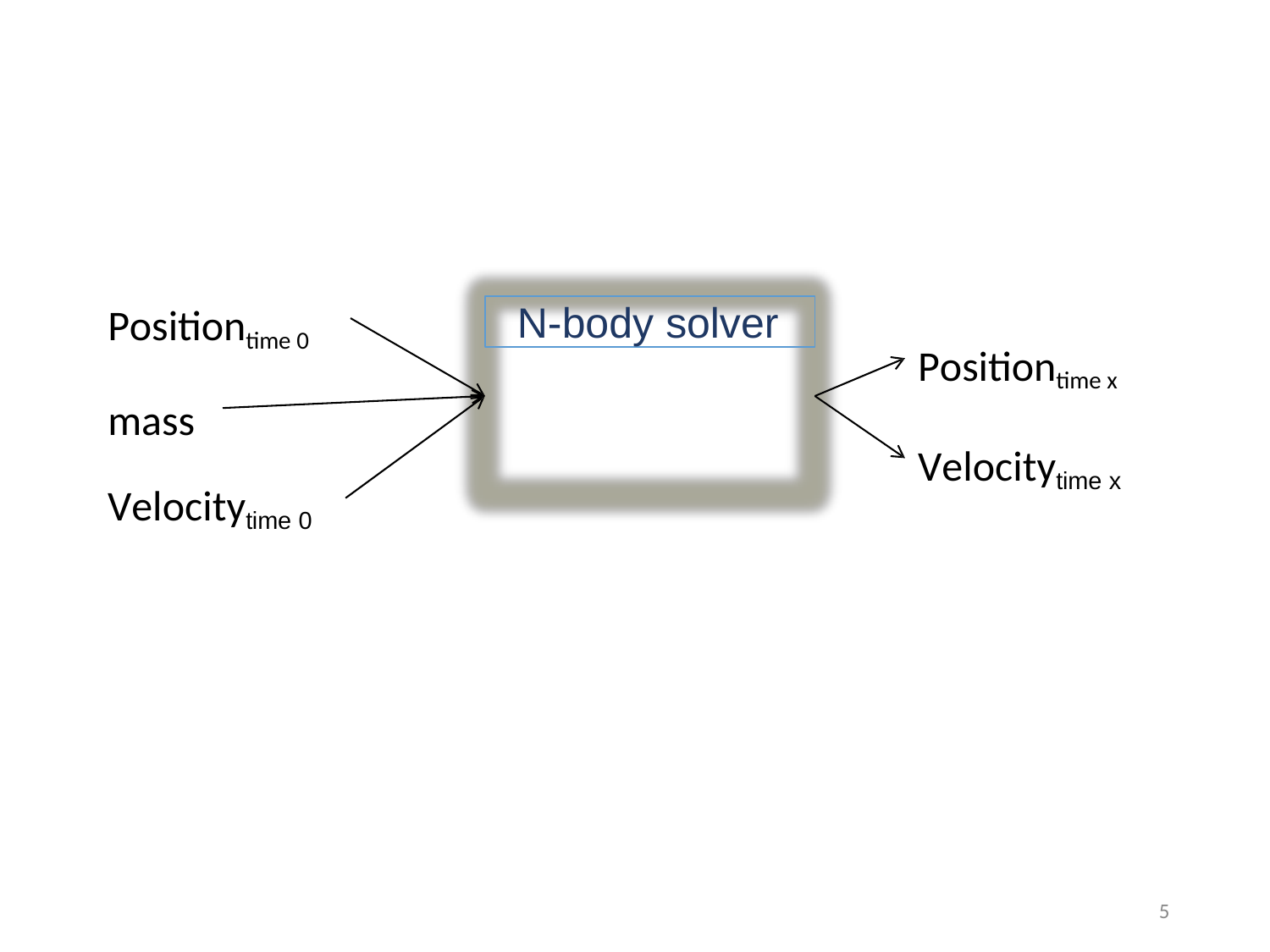

N-body solver
Positiontime 0
mass

Positiontime x

Velocitytime x
Velocitytime 0
5